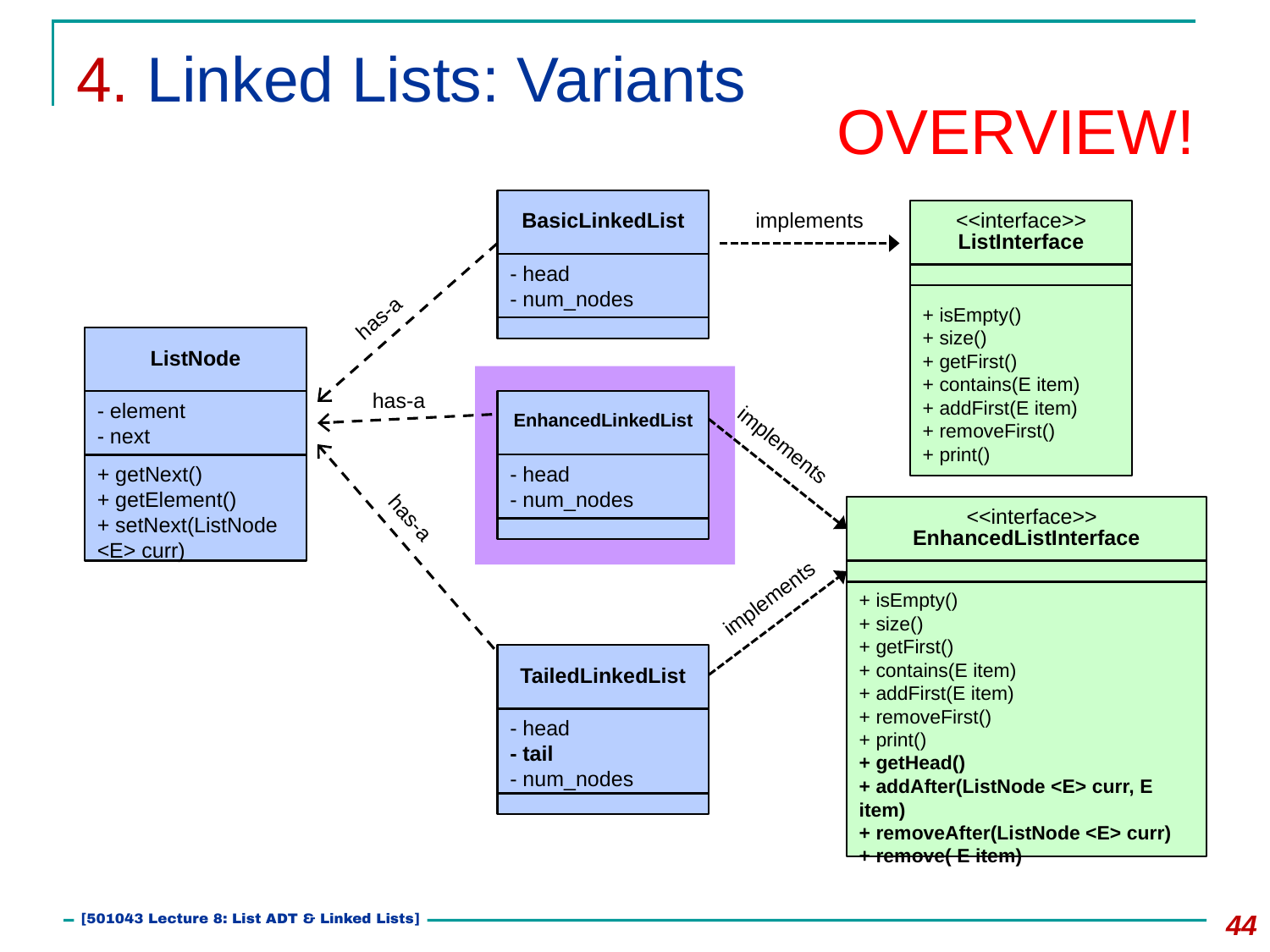

# 4. Linked Lists: Variants
OVERVIEW!

BasicLinkedList

- head
- num_nodes

implements

<<interface>>
ListInterface

+ isEmpty()
+ size()
+ getFirst()
+ contains(E item)
+ addFirst(E item)
+ removeFirst()
+ print()
has-a

ListNode

- element
- next

+ getNext()
+ getElement()
+ setNext(ListNode <E> curr)

has-a

EnhancedLinkedList

- head
- num_nodes

implements

<<interface>>
EnhancedListInterface

+ isEmpty()
+ size()
+ getFirst()
+ contains(E item)
+ addFirst(E item)
+ removeFirst()
+ print()
+ getHead()
+ addAfter(ListNode <E> curr, E item)
+ removeAfter(ListNode <E> curr)
+ remove( E item)
has-a
implements

TailedLinkedList

- head
- tail
- num_nodes

44
[501043 Lecture 8: List ADT & Linked Lists]